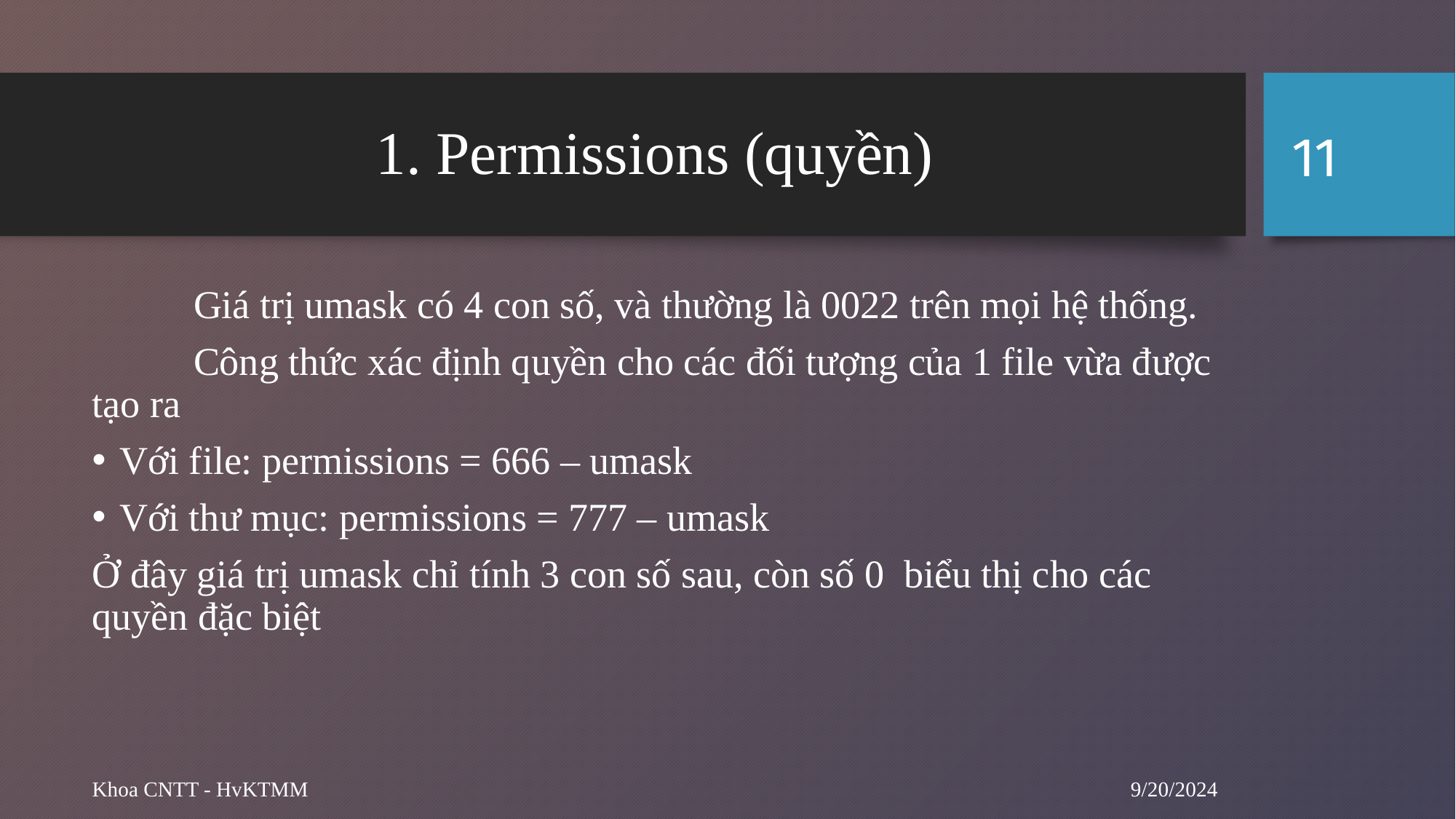

11
# 1. Permissions (quyền)
	Giá trị umask có 4 con số, và thường là 0022 trên mọi hệ thống.
	Công thức xác định quyền cho các đối tượng của 1 file vừa được tạo ra
Với file: permissions = 666 – umask
Với thư mục: permissions = 777 – umask
Ở đây giá trị umask chỉ tính 3 con số sau, còn số 0  biểu thị cho các quyền đặc biệt

9/20/2024
Khoa CNTT - HvKTMM